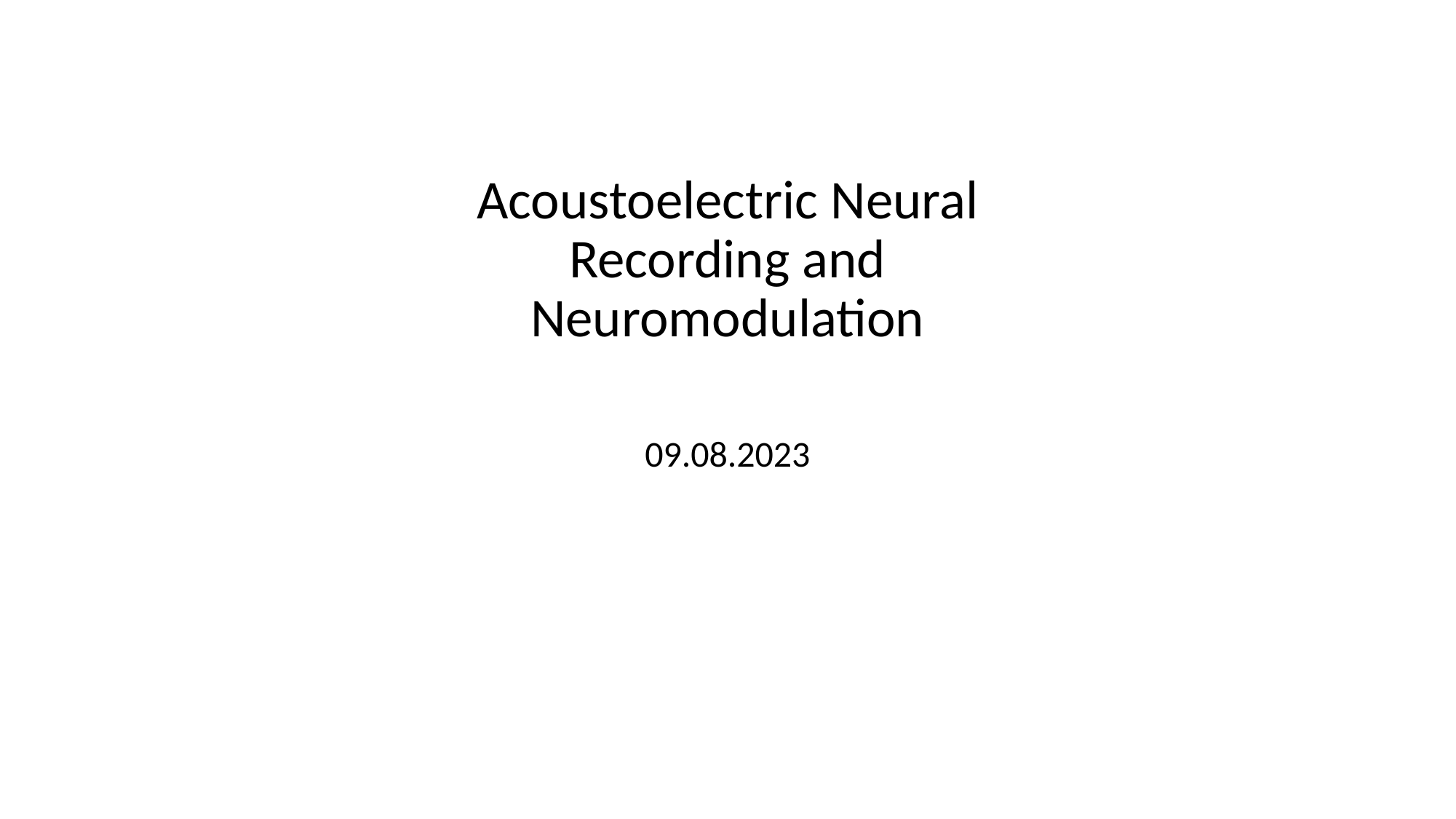

# Acoustoelectric Neural Recording and Neuromodulation
09.08.2023